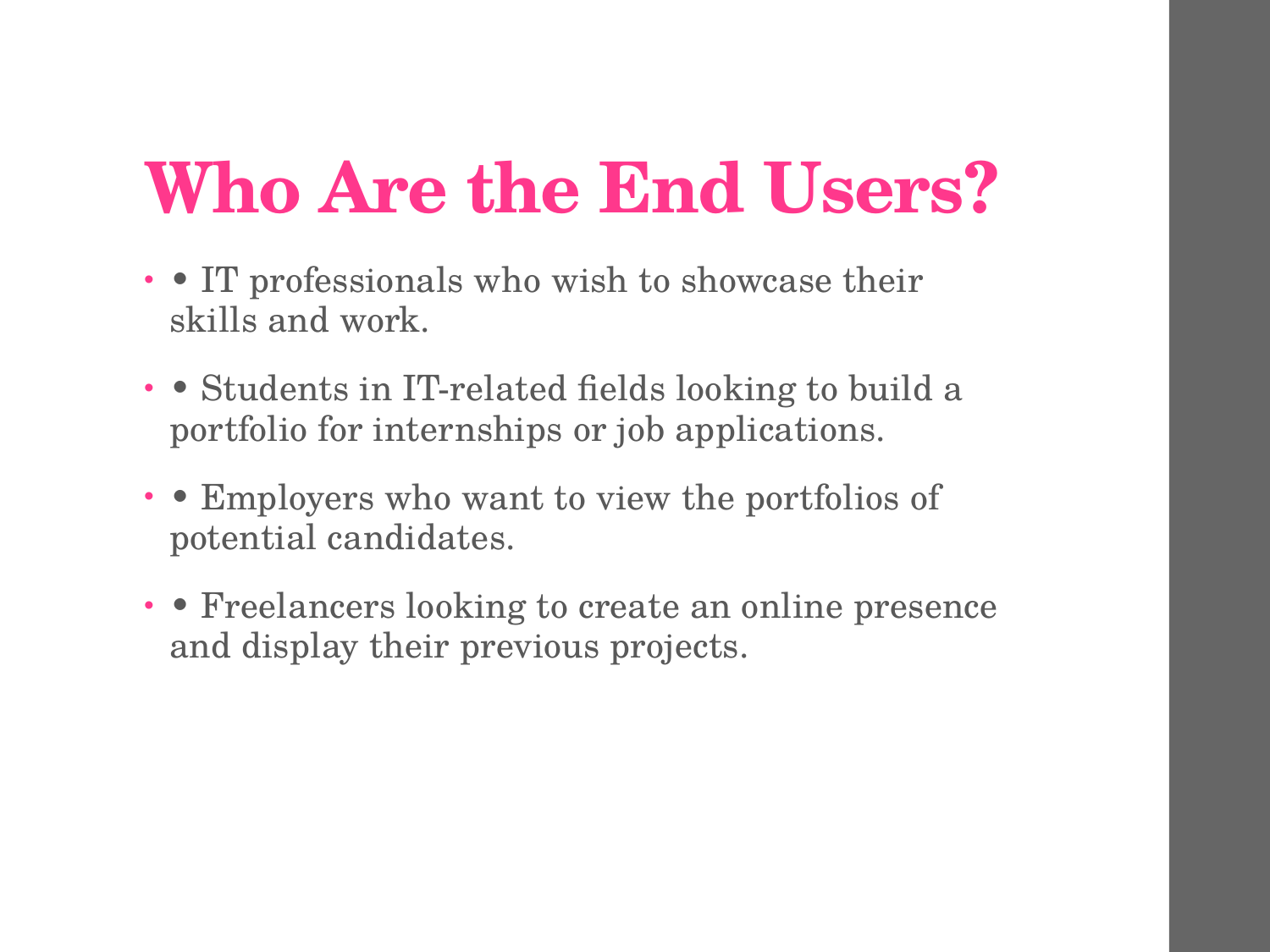

# Who Are the End Users?
• IT professionals who wish to showcase their skills and work.
• Students in IT-related fields looking to build a portfolio for internships or job applications.
• Employers who want to view the portfolios of potential candidates.
• Freelancers looking to create an online presence and display their previous projects.